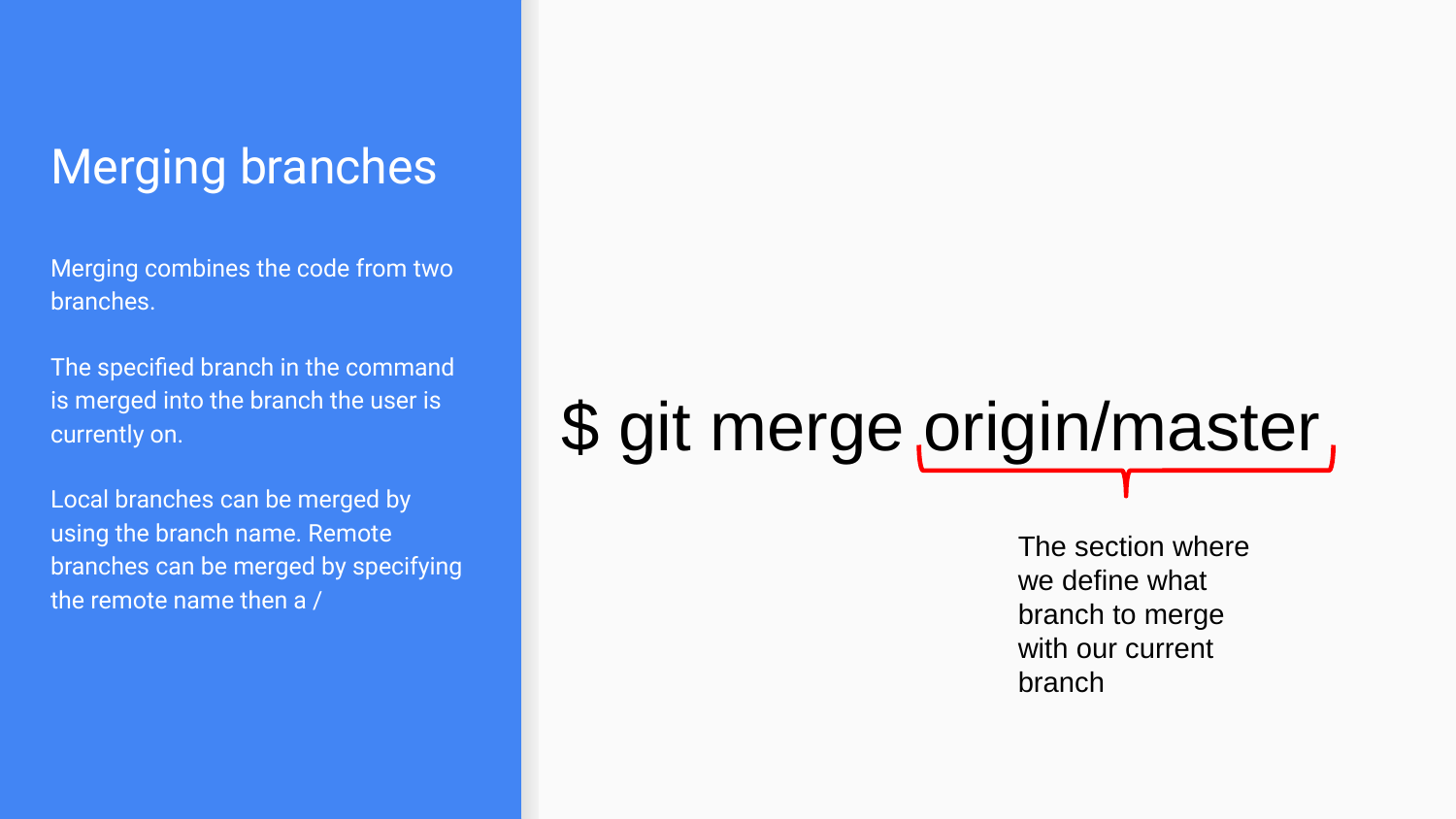

# Merging branches
Merging combines the code from two branches.
The specified branch in the command is merged into the branch the user is currently on.
Local branches can be merged by using the branch name. Remote branches can be merged by specifying the remote name then a /

$ git merge origin/master
The section where we define what branch to merge with our current branch